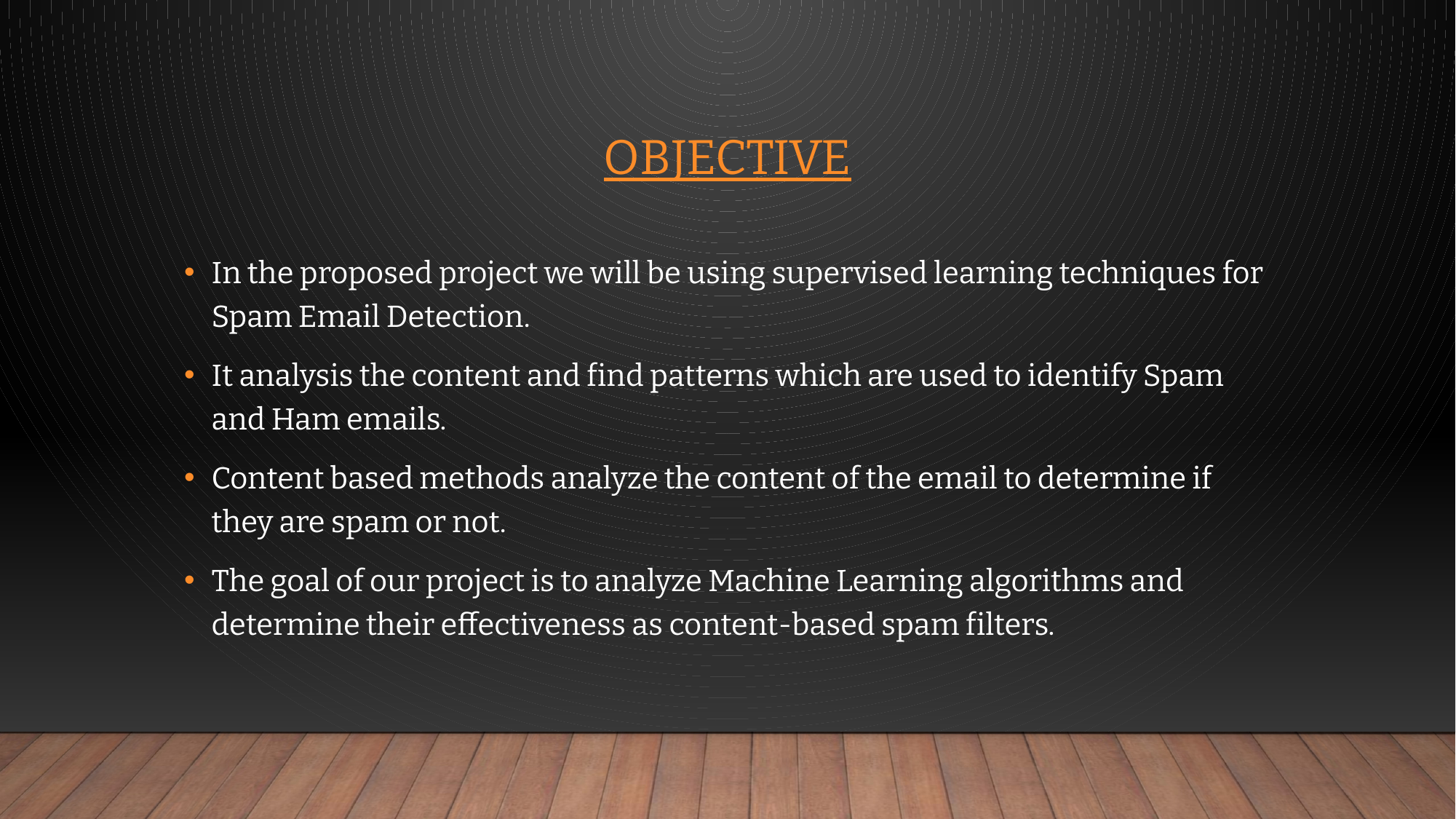

# OBJECTIVE
In the proposed project we will be using supervised learning techniques for Spam Email Detection.
It analysis the content and find patterns which are used to identify Spam and Ham emails.
Content based methods analyze the content of the email to determine if they are spam or not.
The goal of our project is to analyze Machine Learning algorithms and determine their effectiveness as content-based spam filters.